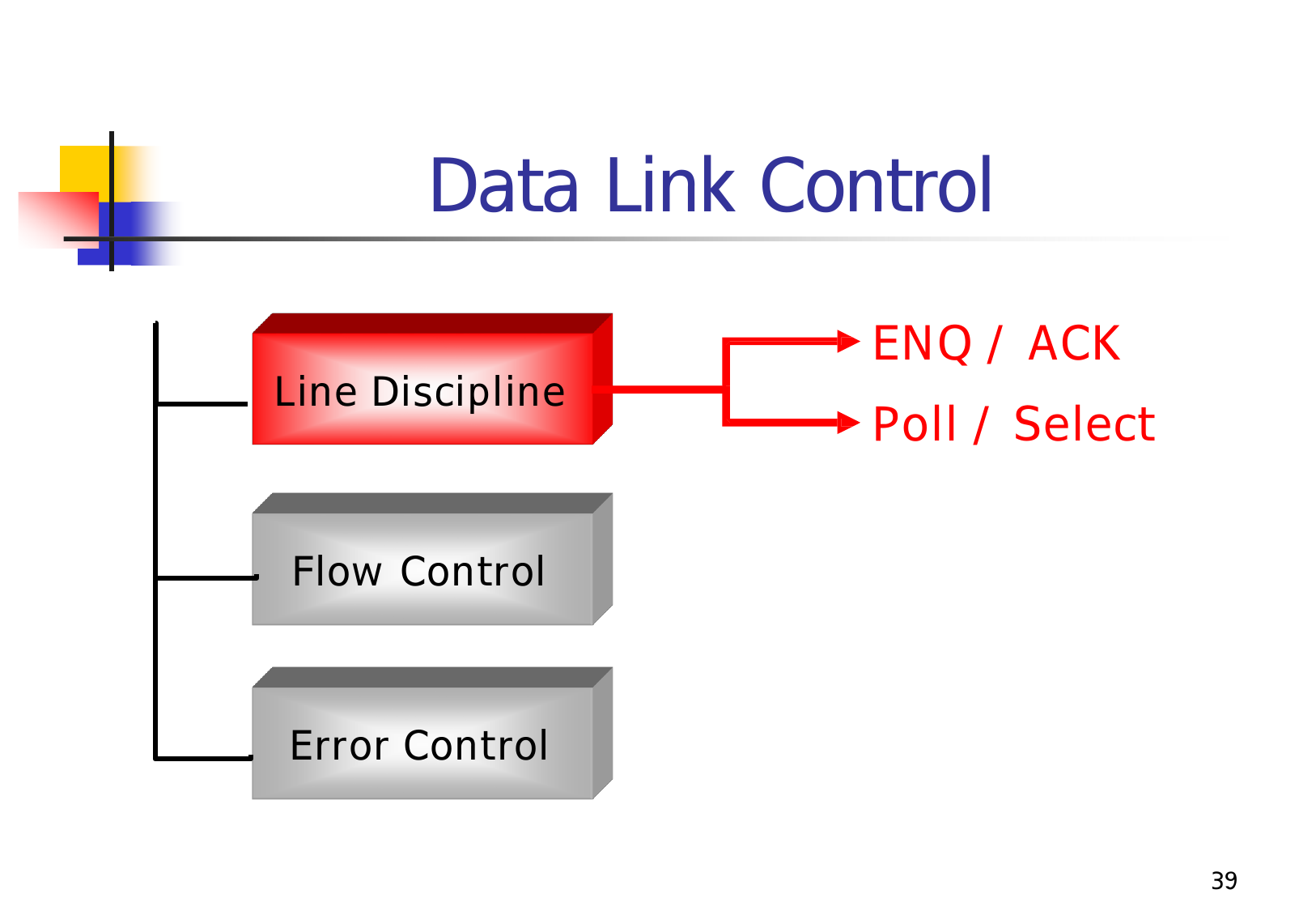

# Data Link Control

ENQ / ACK
Poll / Select

Line Discipline

Flow Control

Error Control
39